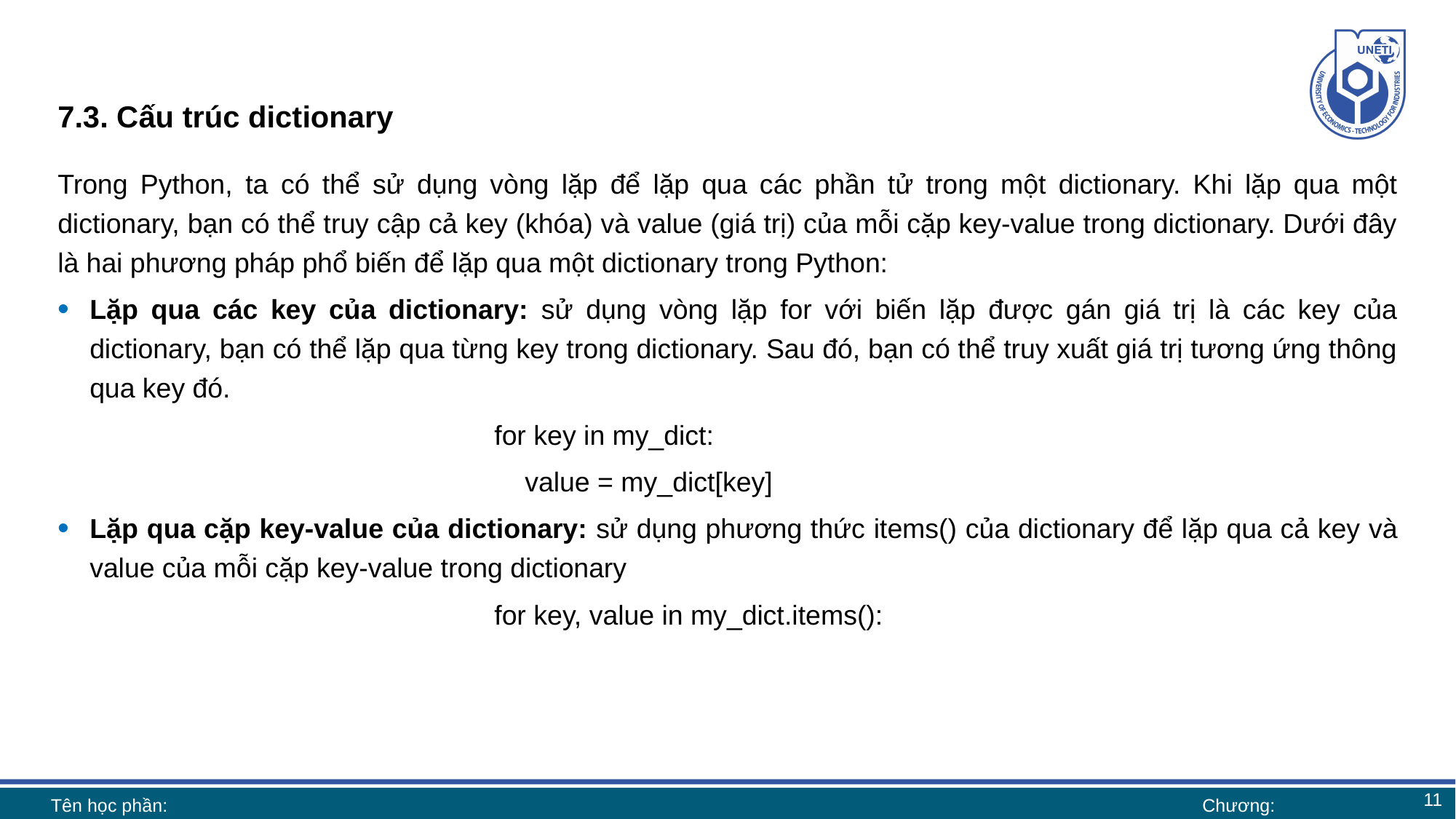

# 7.3. Cấu trúc dictionary
Trong Python, ta có thể sử dụng vòng lặp để lặp qua các phần tử trong một dictionary. Khi lặp qua một dictionary, bạn có thể truy cập cả key (khóa) và value (giá trị) của mỗi cặp key-value trong dictionary. Dưới đây là hai phương pháp phổ biến để lặp qua một dictionary trong Python:
Lặp qua các key của dictionary: sử dụng vòng lặp for với biến lặp được gán giá trị là các key của dictionary, bạn có thể lặp qua từng key trong dictionary. Sau đó, bạn có thể truy xuất giá trị tương ứng thông qua key đó.
				for key in my_dict:
    				    value = my_dict[key]
Lặp qua cặp key-value của dictionary: sử dụng phương thức items() của dictionary để lặp qua cả key và value của mỗi cặp key-value trong dictionary
				for key, value in my_dict.items():

11
Tên học phần:
Chương: